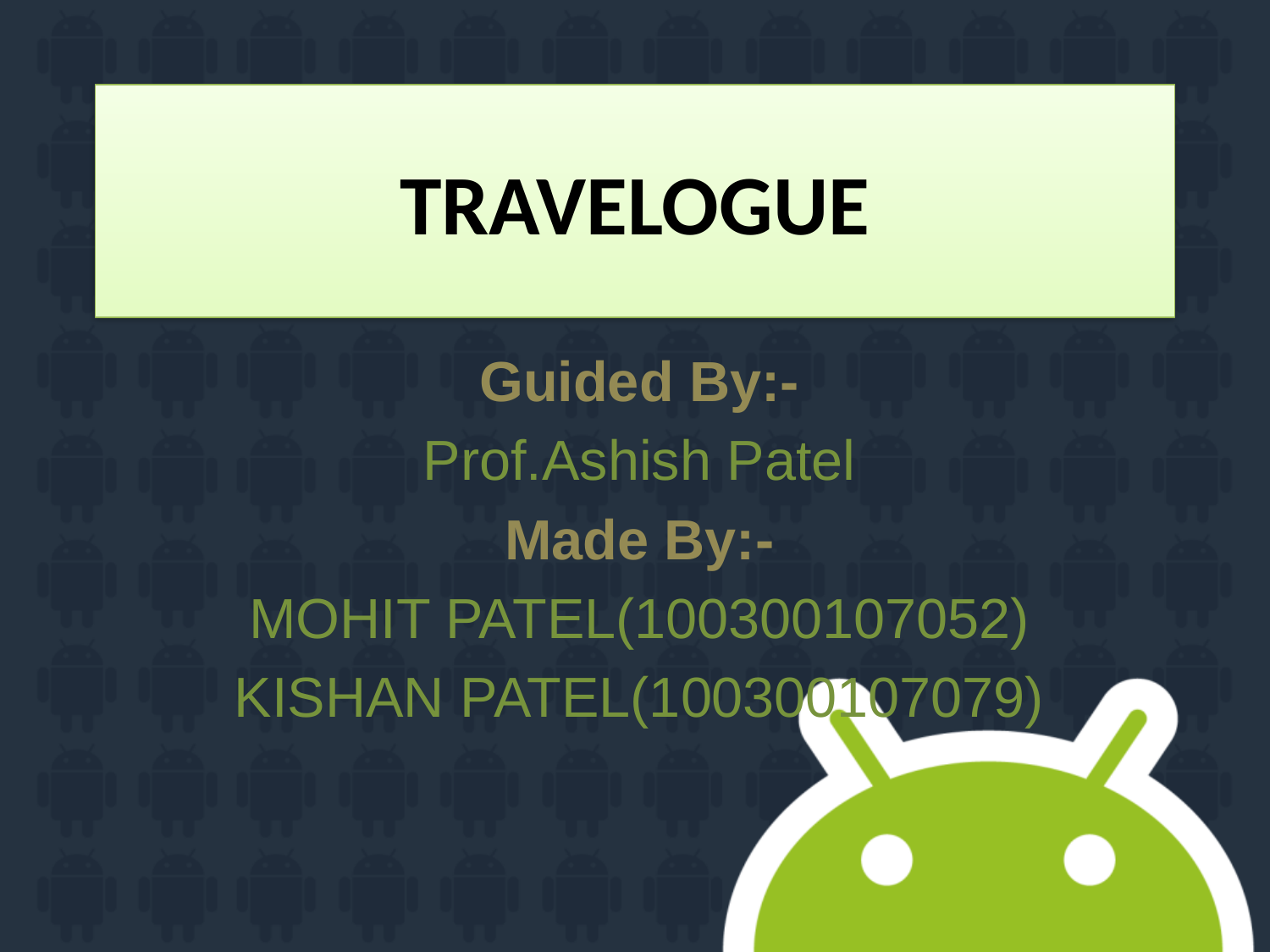

# TRAVELOGUE
Guided By:-
Prof.Ashish Patel
Made By:-
MOHIT PATEL(100300107052)
KISHAN PATEL(100300107079)